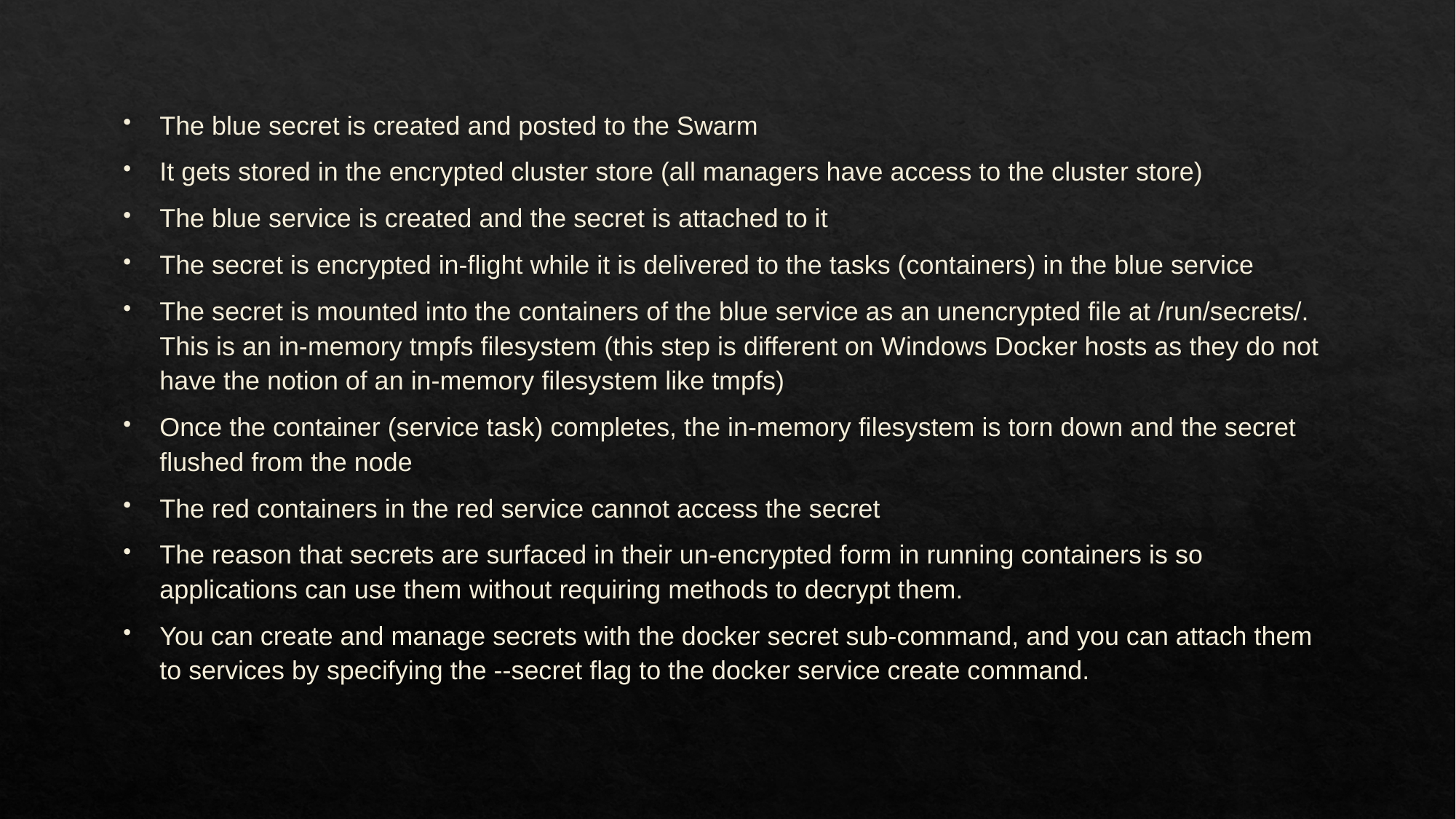

The blue secret is created and posted to the Swarm
It gets stored in the encrypted cluster store (all managers have access to the cluster store)
The blue service is created and the secret is attached to it
The secret is encrypted in-flight while it is delivered to the tasks (containers) in the blue service
The secret is mounted into the containers of the blue service as an unencrypted file at /run/secrets/. This is an in-memory tmpfs filesystem (this step is different on Windows Docker hosts as they do not have the notion of an in-memory filesystem like tmpfs)
Once the container (service task) completes, the in-memory filesystem is torn down and the secret flushed from the node
The red containers in the red service cannot access the secret
The reason that secrets are surfaced in their un-encrypted form in running containers is so applications can use them without requiring methods to decrypt them.
You can create and manage secrets with the docker secret sub-command, and you can attach them to services by specifying the --secret flag to the docker service create command.